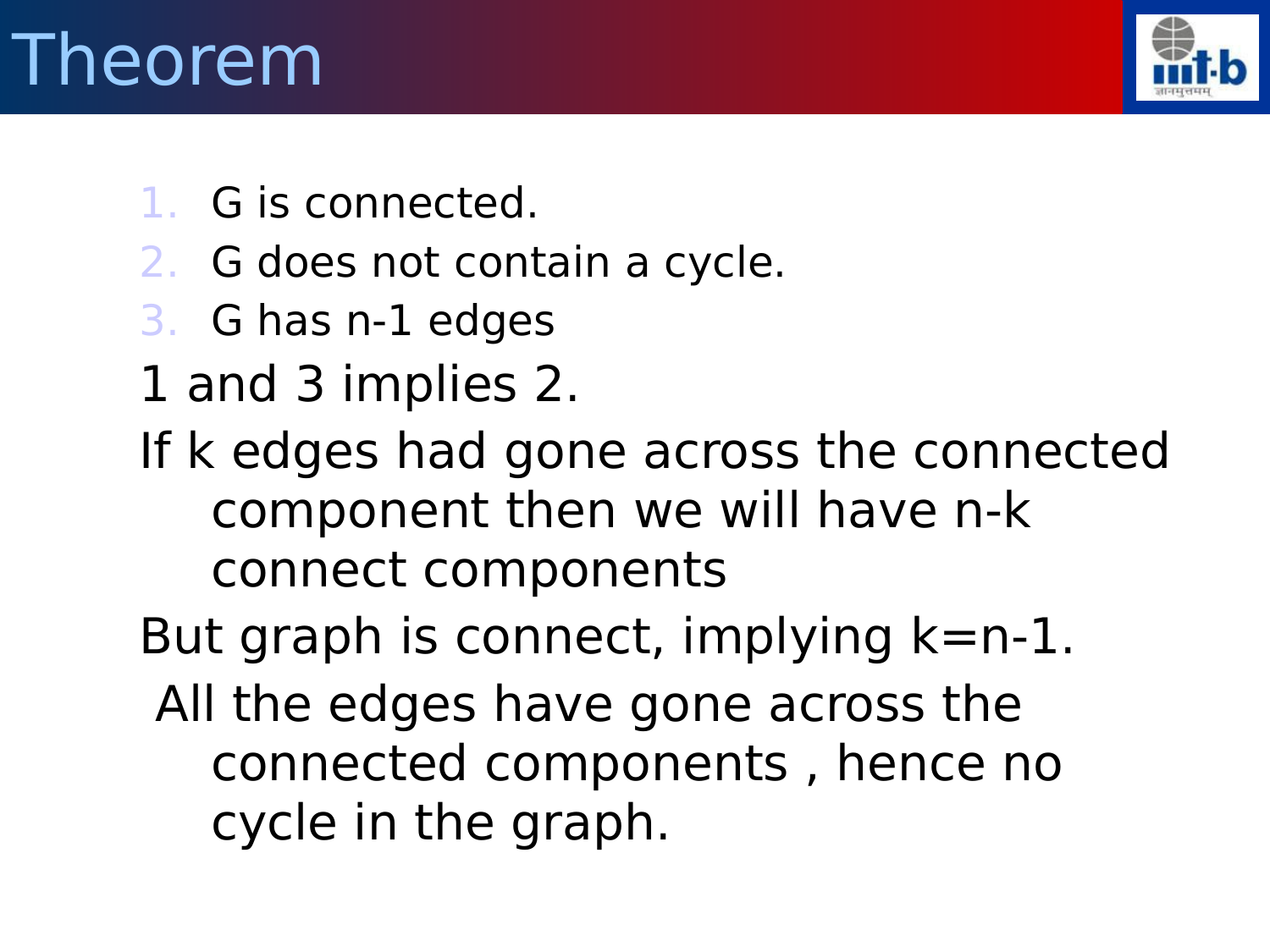

Theorem
G is connected.
G does not contain a cycle.
G has n-1 edges
1 and 3 implies 2.
If k edges had gone across the connected component then we will have n-k connect components
But graph is connect, implying k=n-1.
 All the edges have gone across the connected components , hence no cycle in the graph.